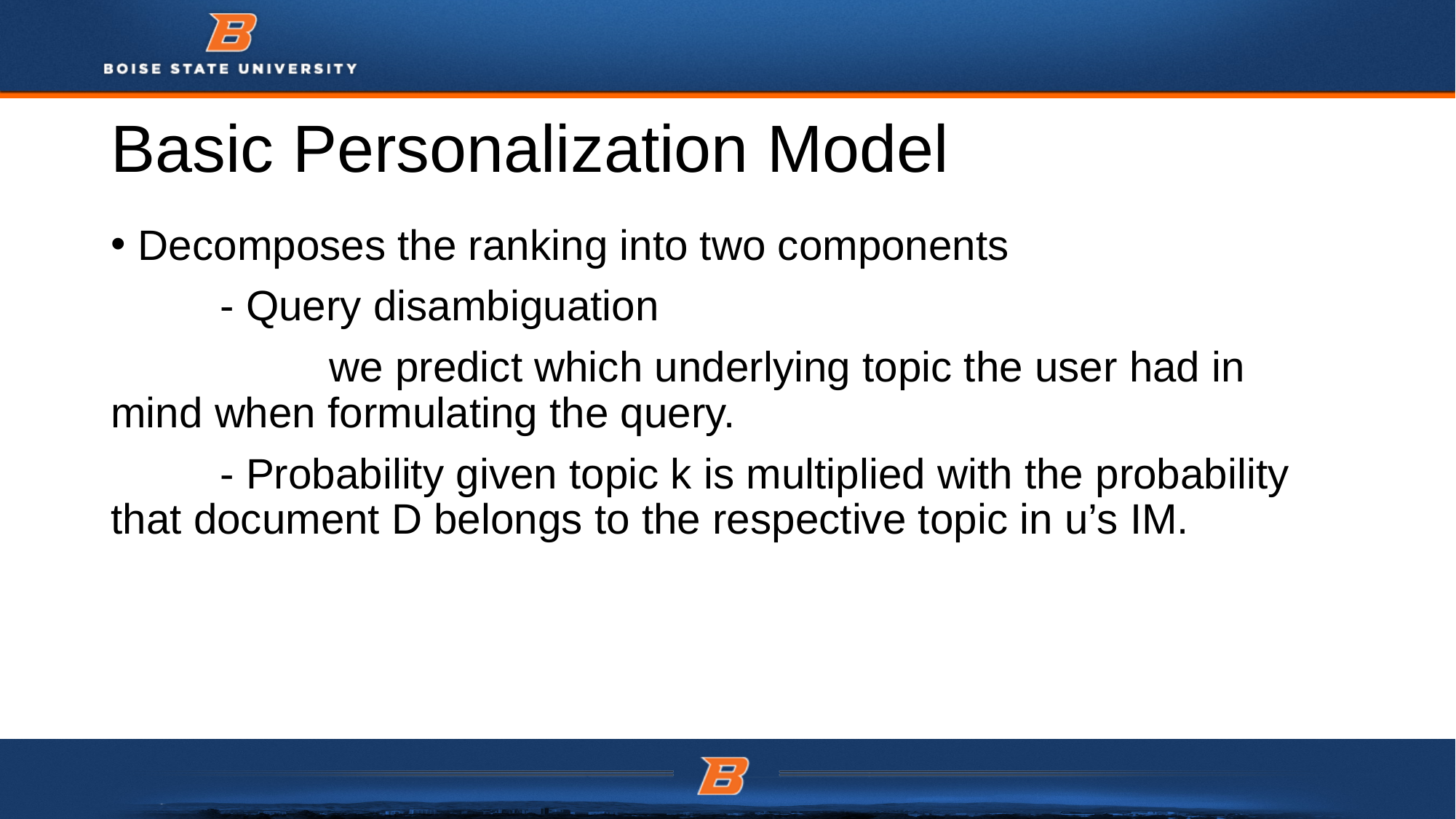

# Basic Personalization Model
Decomposes the ranking into two components
	- Query disambiguation
		we predict which underlying topic the user had in mind when formulating the query.
	- Probability given topic k is multiplied with the probability that document D belongs to the respective topic in u’s IM.